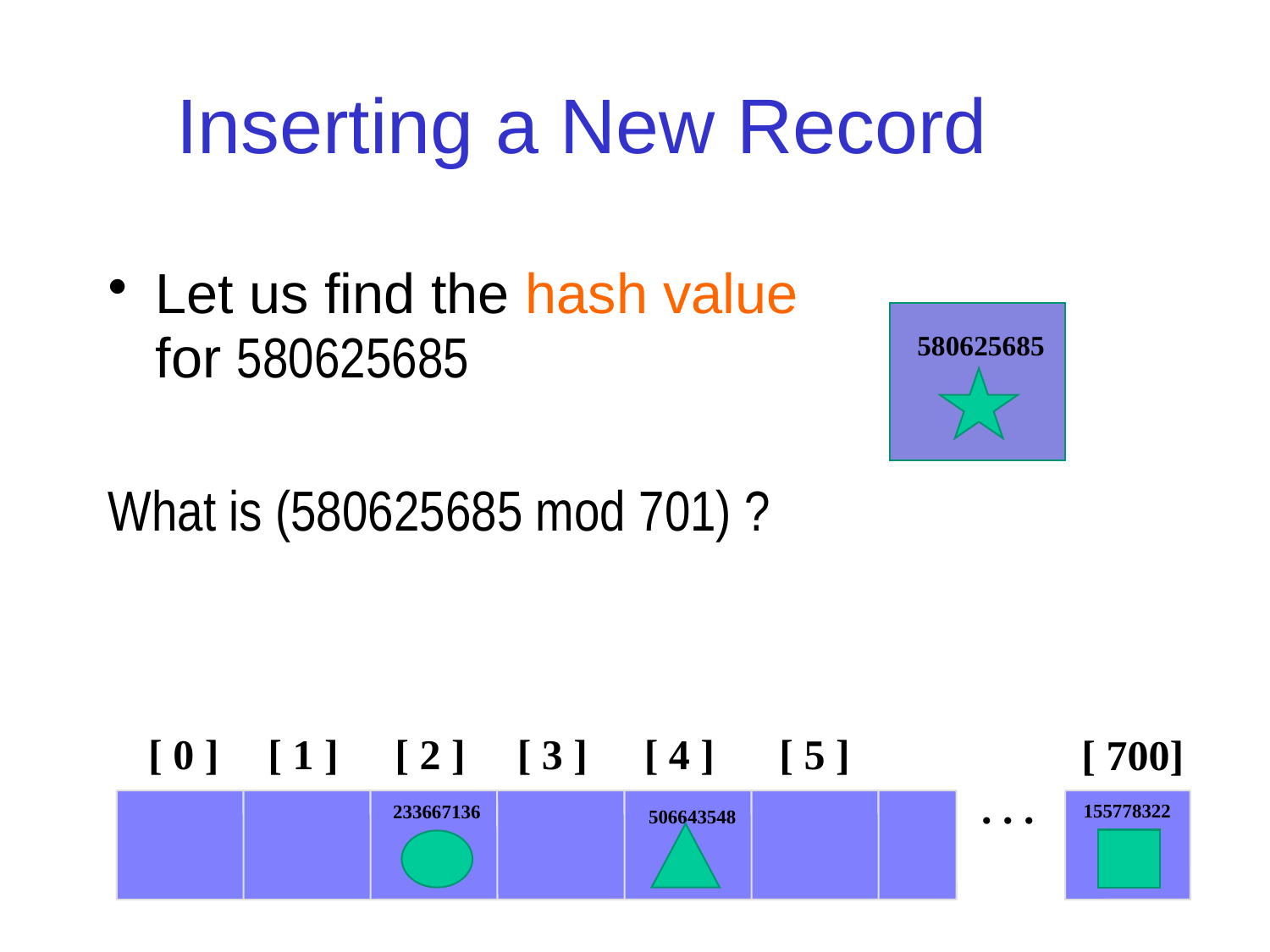

# Inserting a New Record
Let us find the hash value for 580625685

What is (580625685 mod 701) ?

580625685

. . .
[ 0 ]
[ 1 ]
[ 2 ]
[ 3 ]
[ 4 ]
[ 5 ]
[ 700]

155778322
233667136
506643548